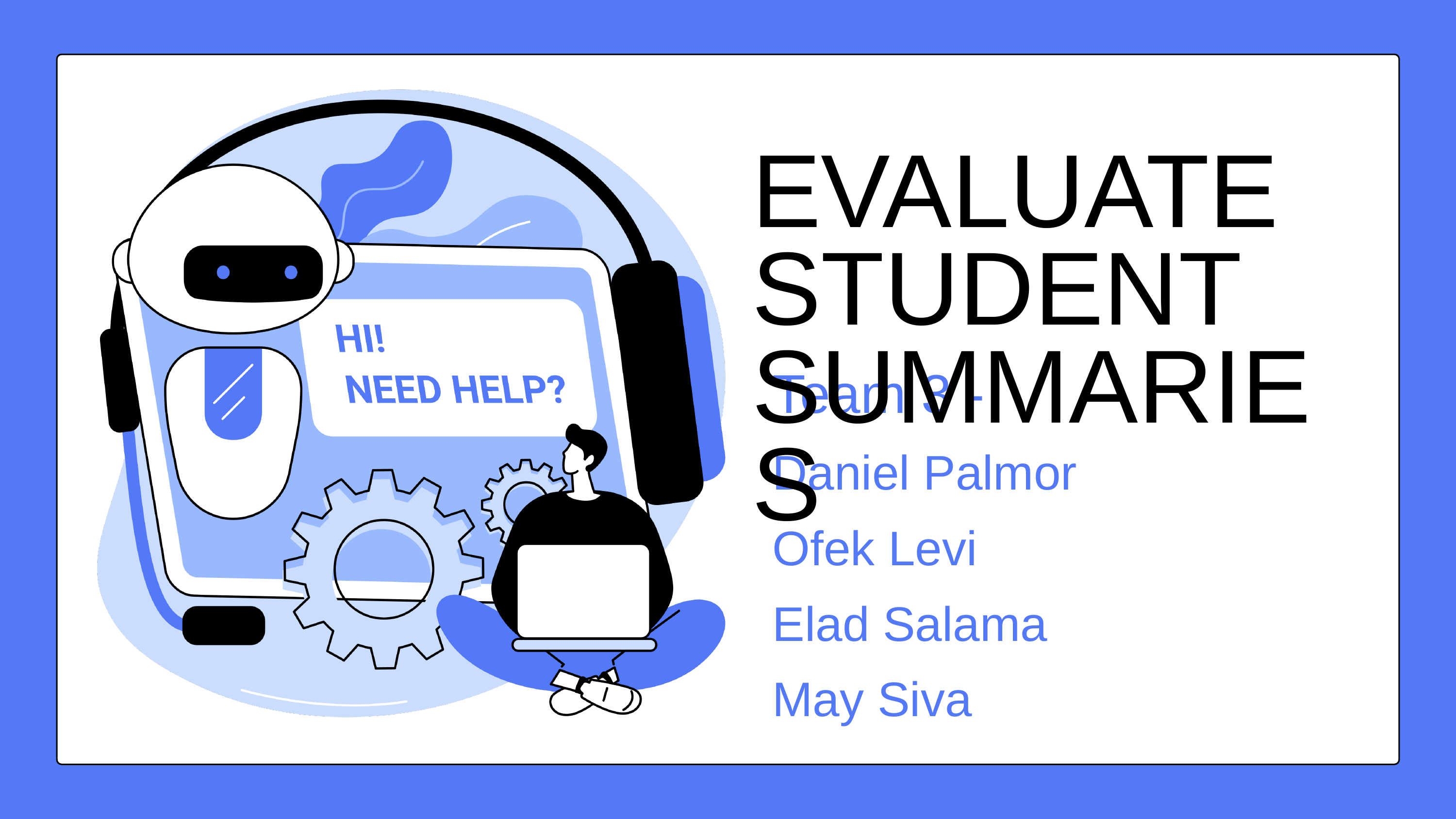

EVALUATE STUDENT SUMMARIES

Team 3 -
Daniel Palmor
Ofek Levi
Elad Salama
May Siva